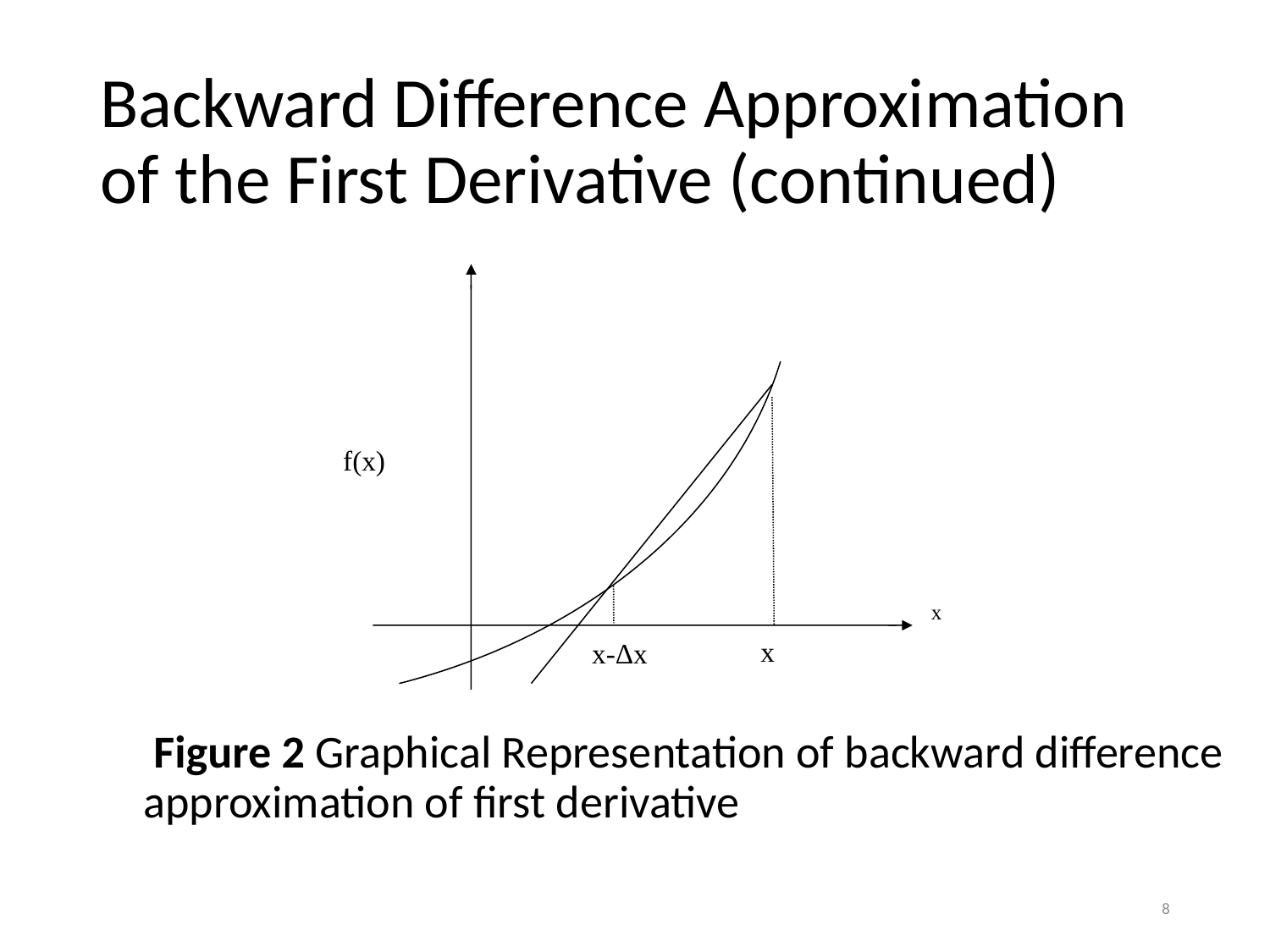

# Backward Difference Approximation of the First Derivative (continued)

f(x)
x
x
x-Δx

    Figure 2 Graphical Representation of backward difference approximation of first derivative
8